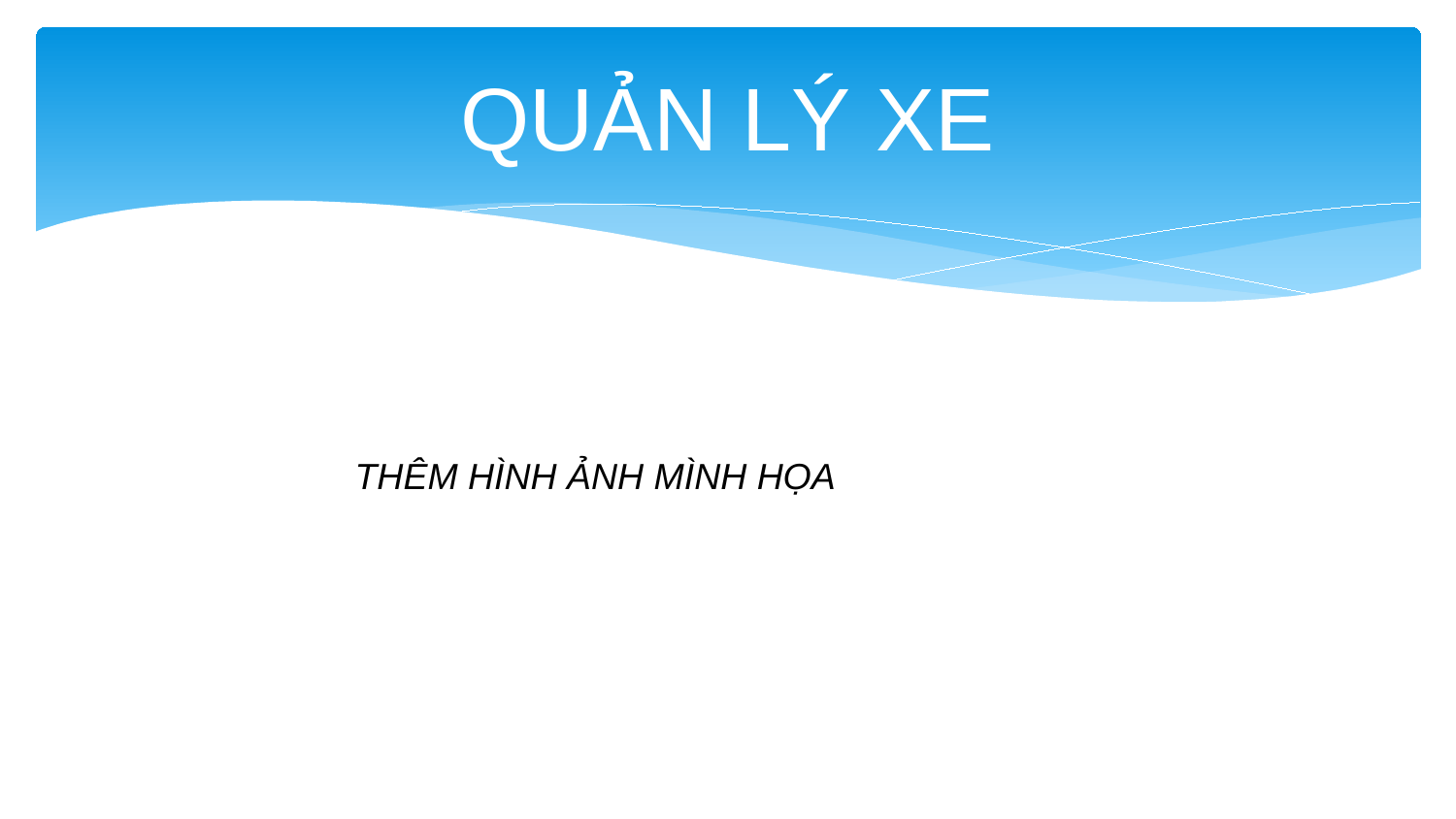

# QUẢN LÝ XE
THÊM HÌNH ẢNH MÌNH HỌA